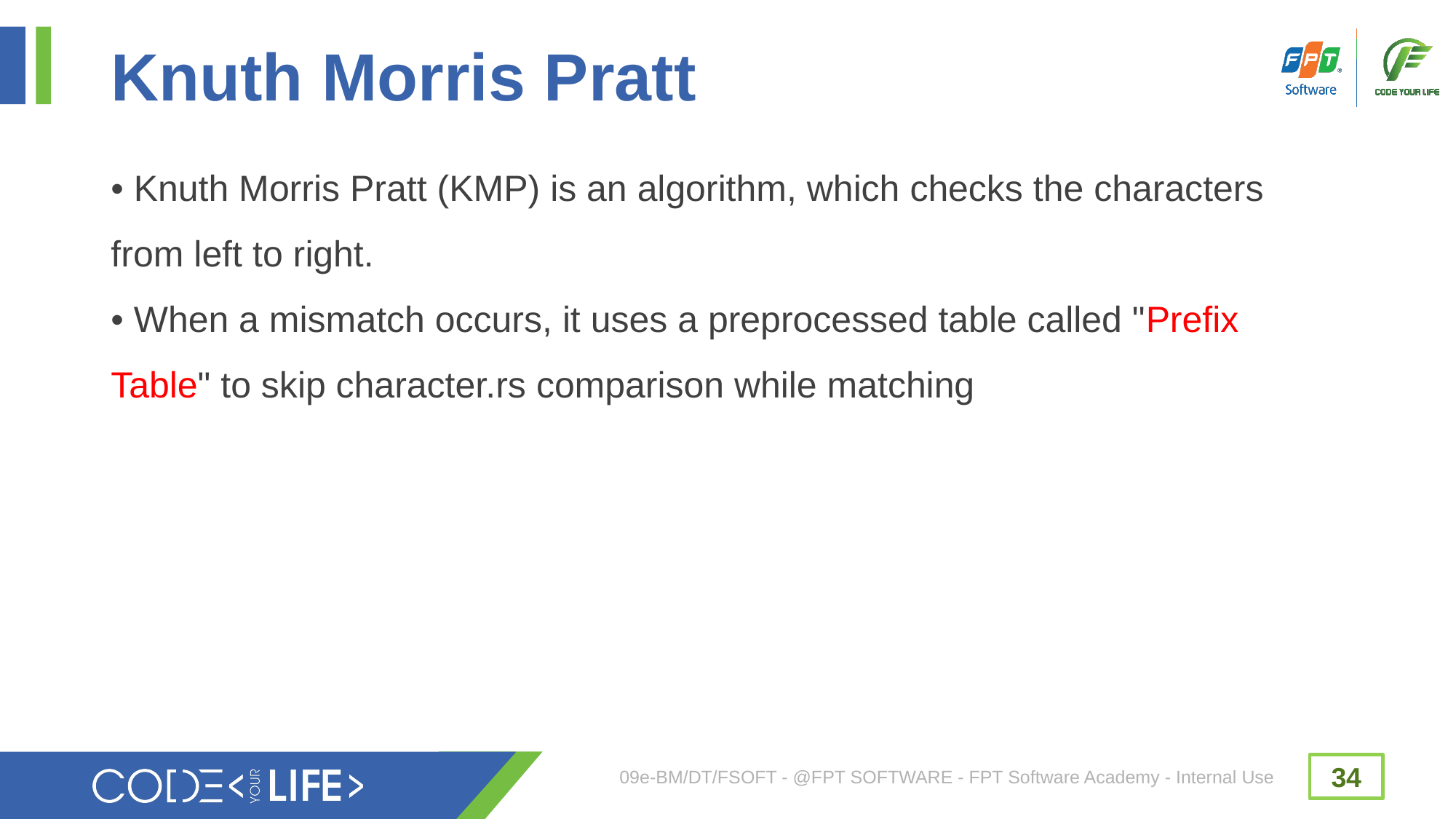

# Knuth Morris Pratt
• Knuth Morris Pratt (KMP) is an algorithm, which checks the characters
from left to right.
• When a mismatch occurs, it uses a preprocessed table called "Prefix
Table" to skip character.rs comparison while matching
09e-BM/DT/FSOFT - @FPT SOFTWARE - FPT Software Academy - Internal Use
34